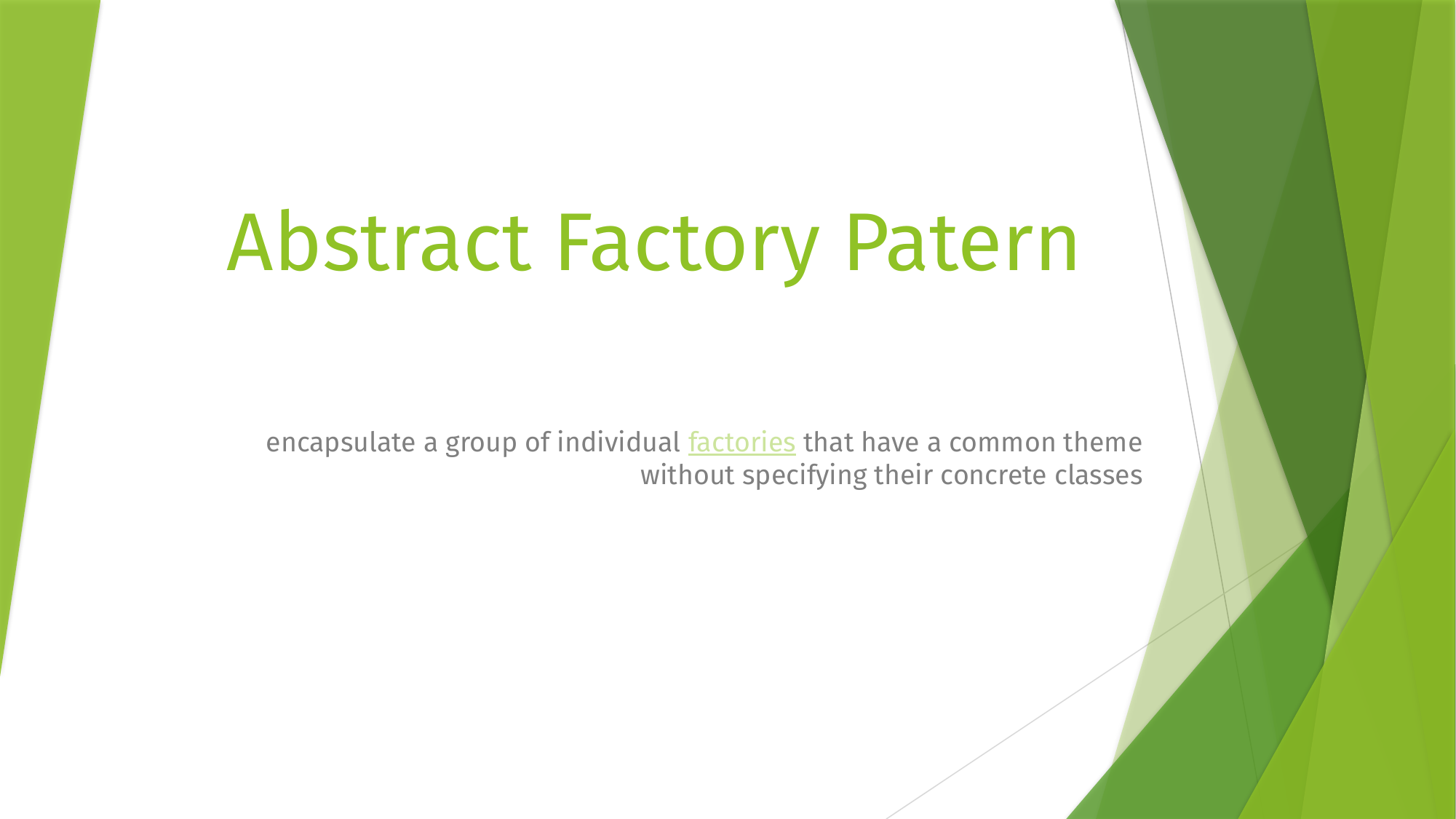

# Abstract Factory Patern
encapsulate a group of individual factories that have a common theme without specifying their concrete classes